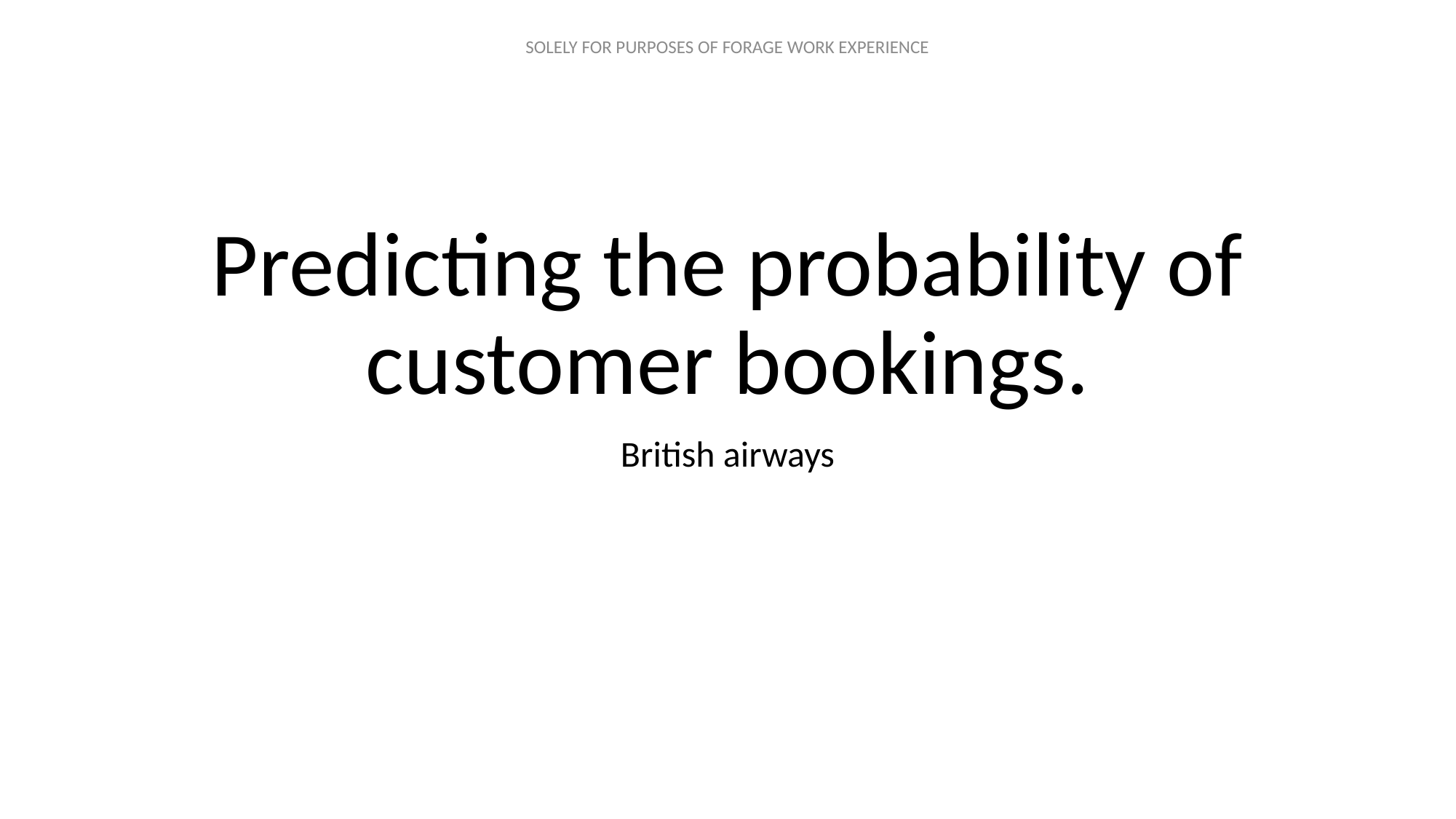

# Predicting the probability of customer bookings.
British airways